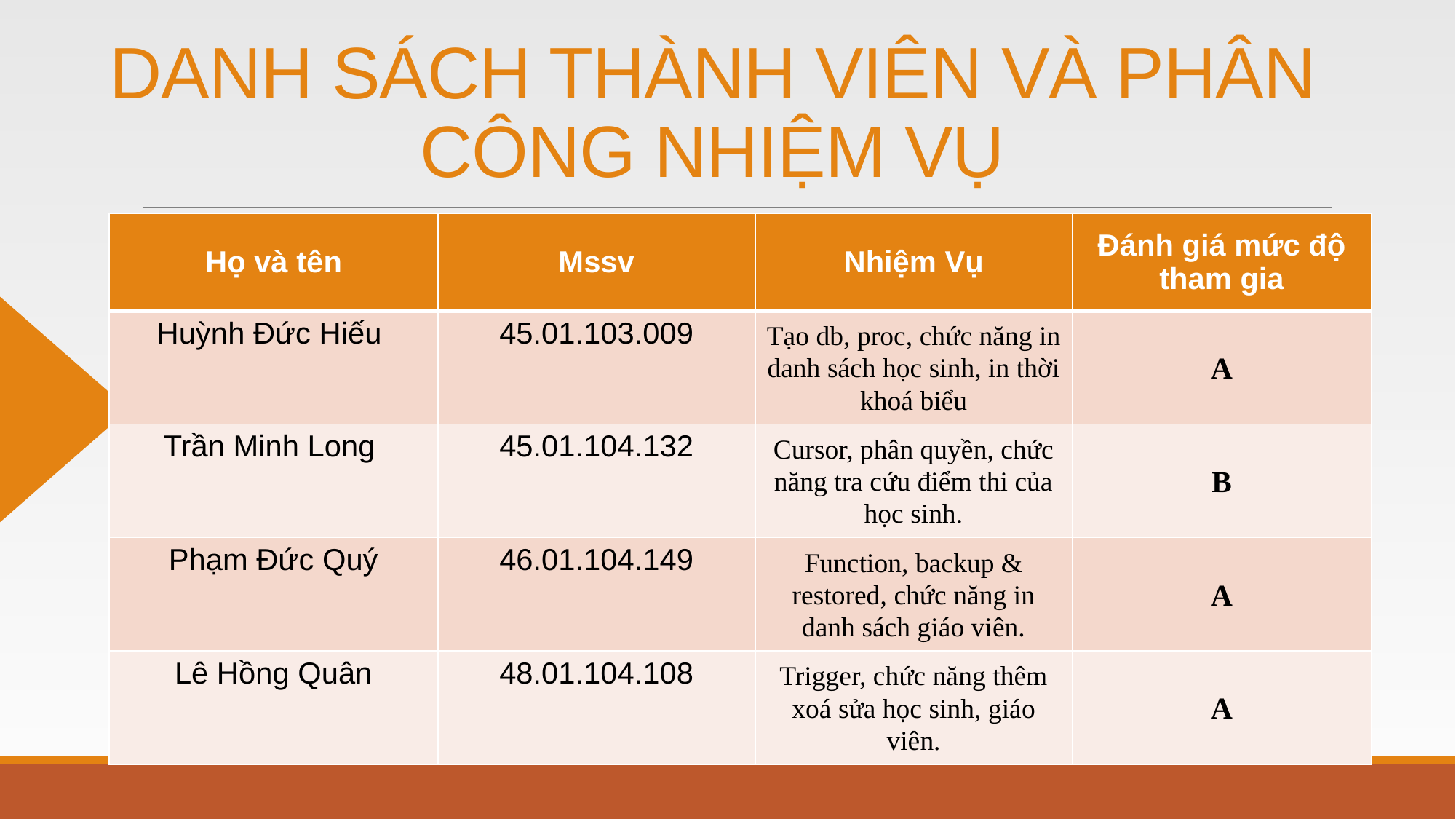

# DANH SÁCH THÀNH VIÊN VÀ PHÂN CÔNG NHIỆM VỤ
| Họ và tên | Mssv | Nhiệm Vụ | Đánh giá mức độ tham gia |
| --- | --- | --- | --- |
| Huỳnh Đức Hiếu | 45.01.103.009 | Tạo db, proc, chức năng in danh sách học sinh, in thời khoá biểu | A |
| Trần Minh Long | 45.01.104.132 | Cursor, phân quyền, chức năng tra cứu điểm thi của học sinh. | B |
| Phạm Đức Quý | 46.01.104.149 | Function, backup & restored, chức năng in danh sách giáo viên. | A |
| Lê Hồng Quân | 48.01.104.108 | Trigger, chức năng thêm xoá sửa học sinh, giáo viên. | A |